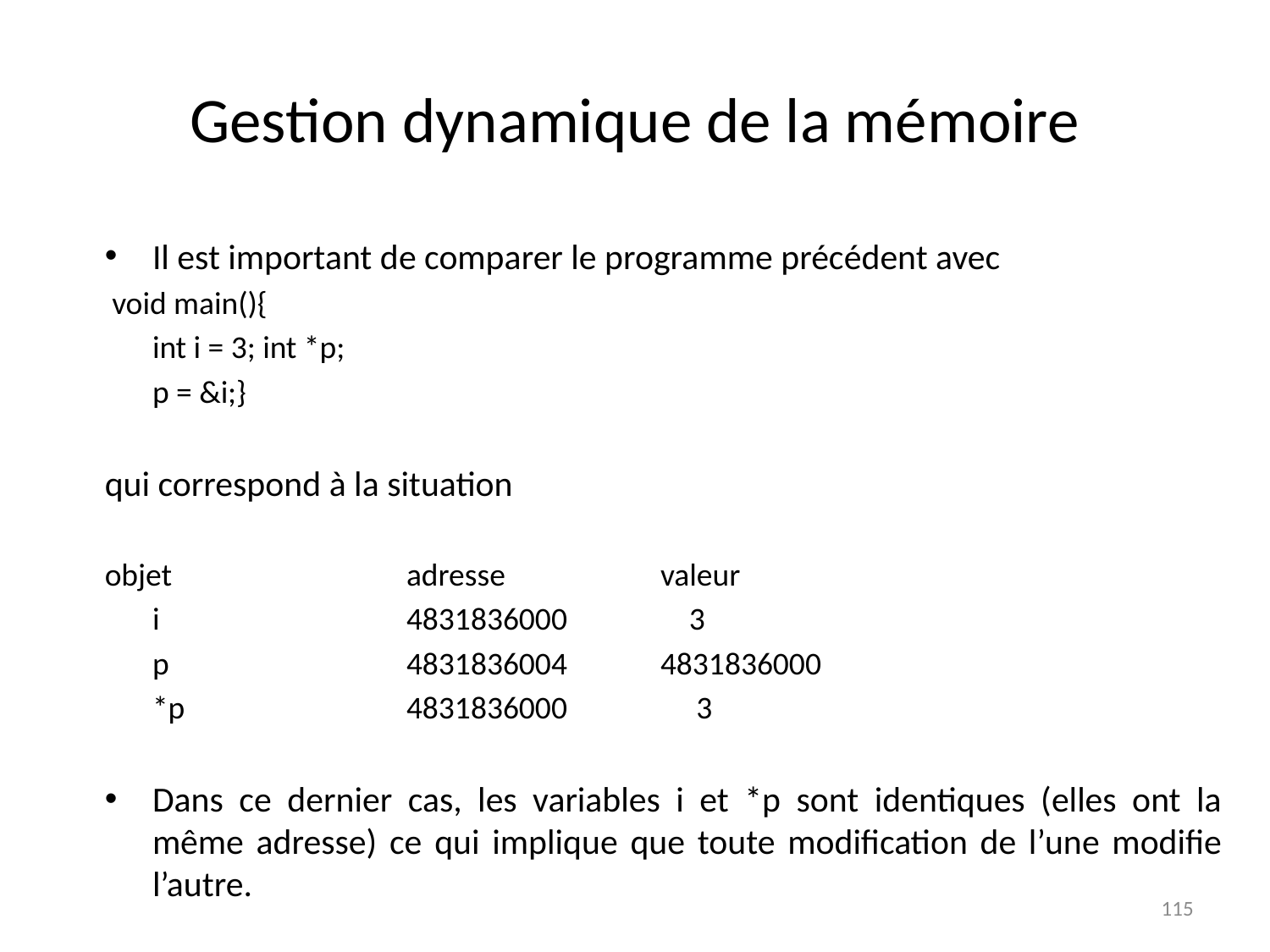

# Gestion dynamique de la mémoire
Il est important de comparer le programme précédent avec
 void main(){
	int i = 3; int *p;
	p = &i;}

qui correspond à la situation

objet 		adresse 		valeur
	i 		4831836000 	    3
	p 		4831836004 	4831836000
	*p 		4831836000 	     3

Dans ce dernier cas, les variables i et *p sont identiques (elles ont la même adresse) ce qui implique que toute modification de l’une modifie l’autre.

115